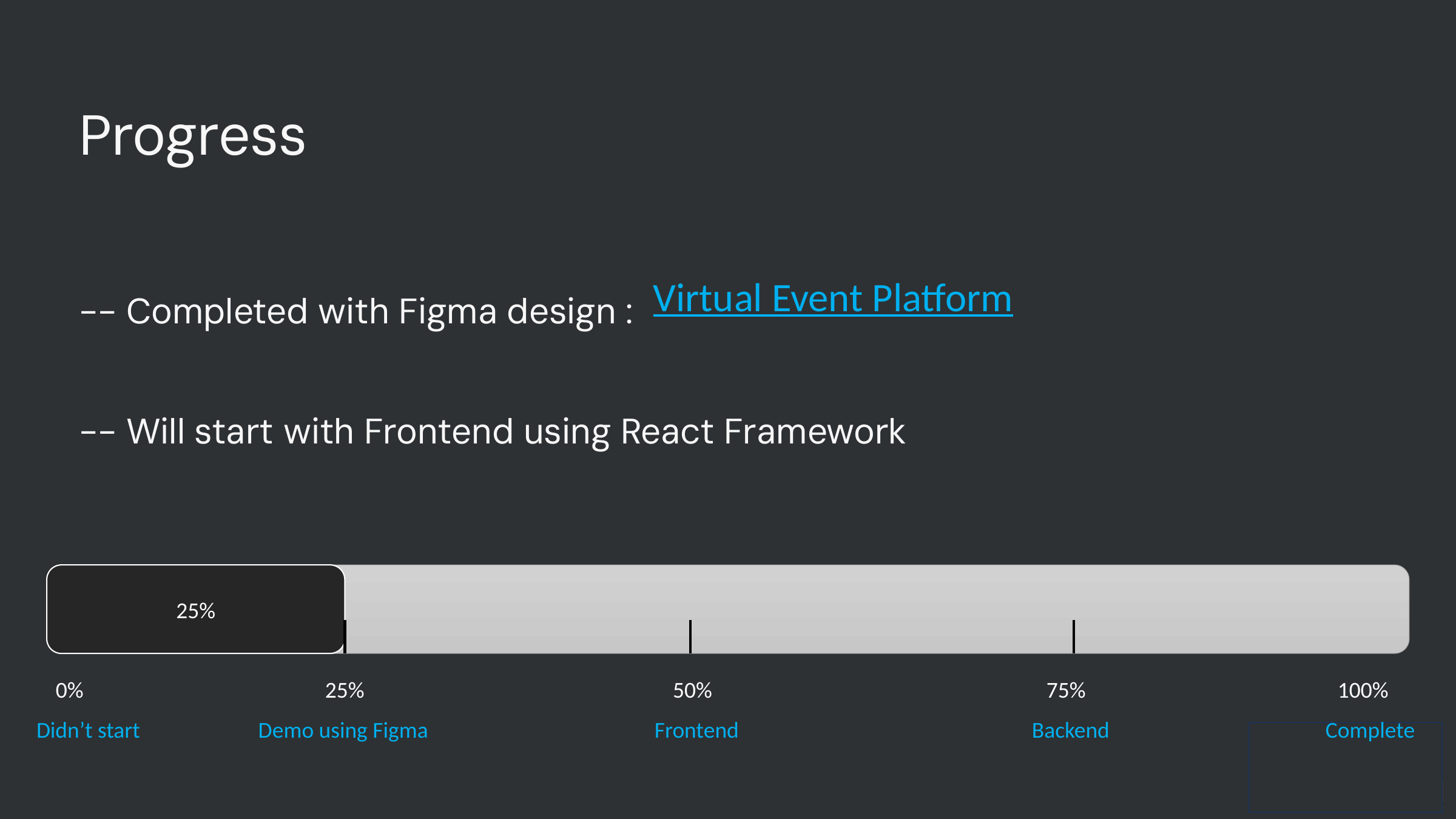

Progress
Virtual Event Platform
-- Completed with Figma design :
-- Will start with Frontend using React Framework
25%

0%                                               25%                                                            50%                                                                 75%                                                 100%
Didn’t start                       Demo using Figma                                            Frontend                                                         Backend                                          Complete